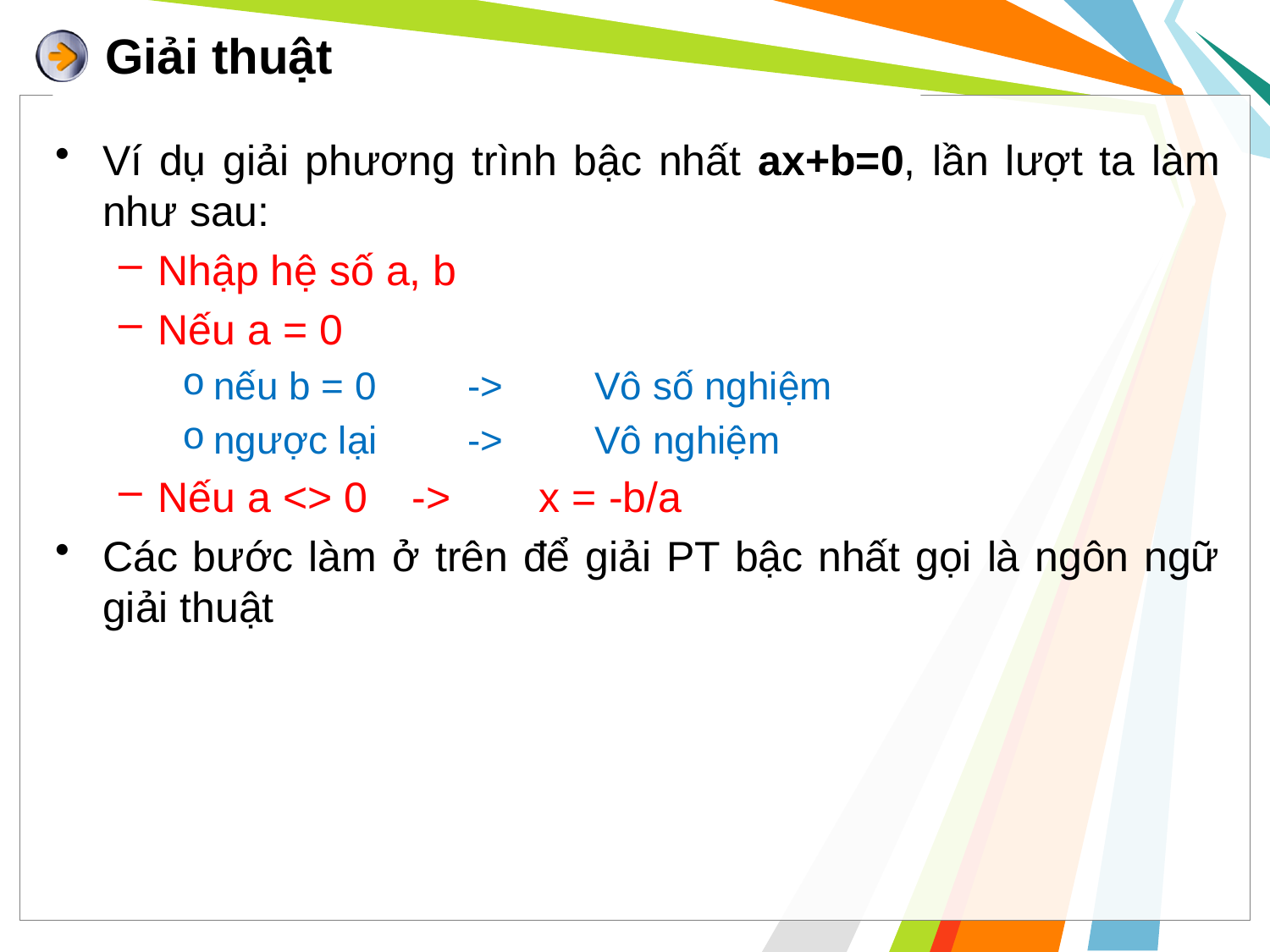

# Giải thuật
Ví dụ giải phương trình bậc nhất ax+b=0, lần lượt ta làm như sau:
Nhập hệ số a, b
Nếu a = 0
nếu b = 0 	->	Vô số nghiệm
ngược lại	->	Vô nghiệm
Nếu a <> 0 	->	x = -b/a
Các bước làm ở trên để giải PT bậc nhất gọi là ngôn ngữ giải thuật